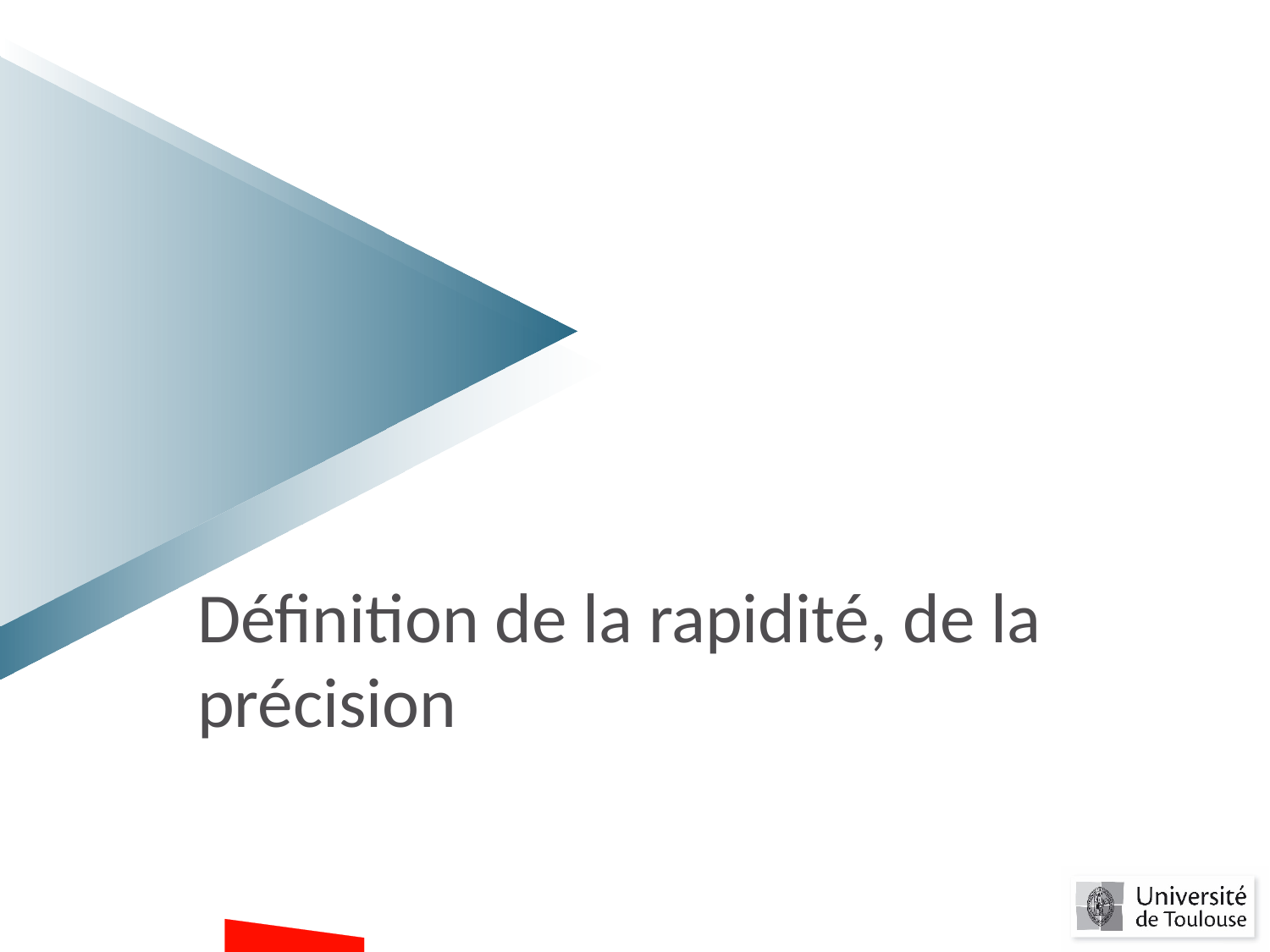

# Définition de la rapidité, de la précision